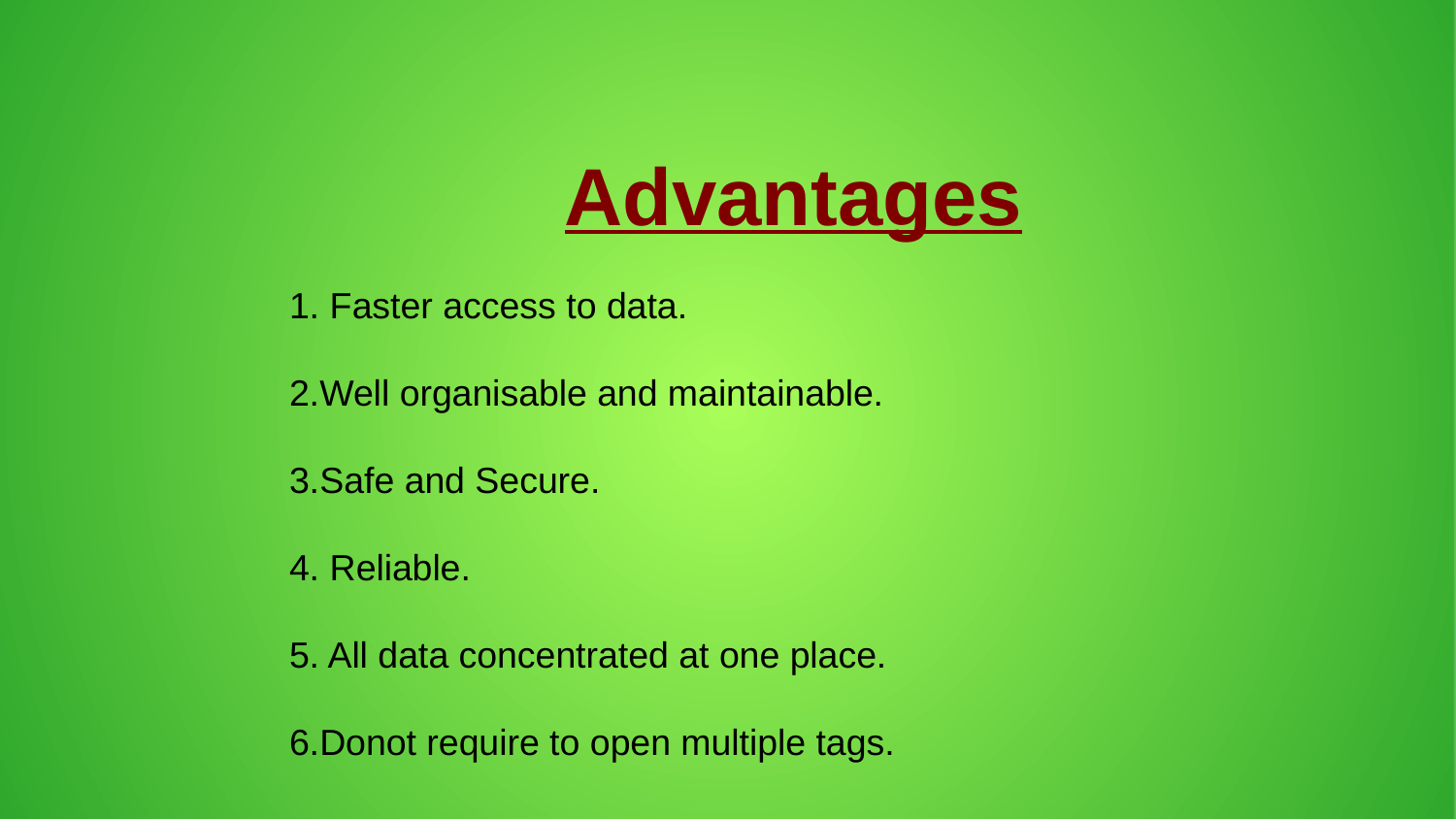

Advantages
1. Faster access to data.

2.Well organisable and maintainable.

3.Safe and Secure.

4. Reliable.

5. All data concentrated at one place.

6.Donot require to open multiple tags.